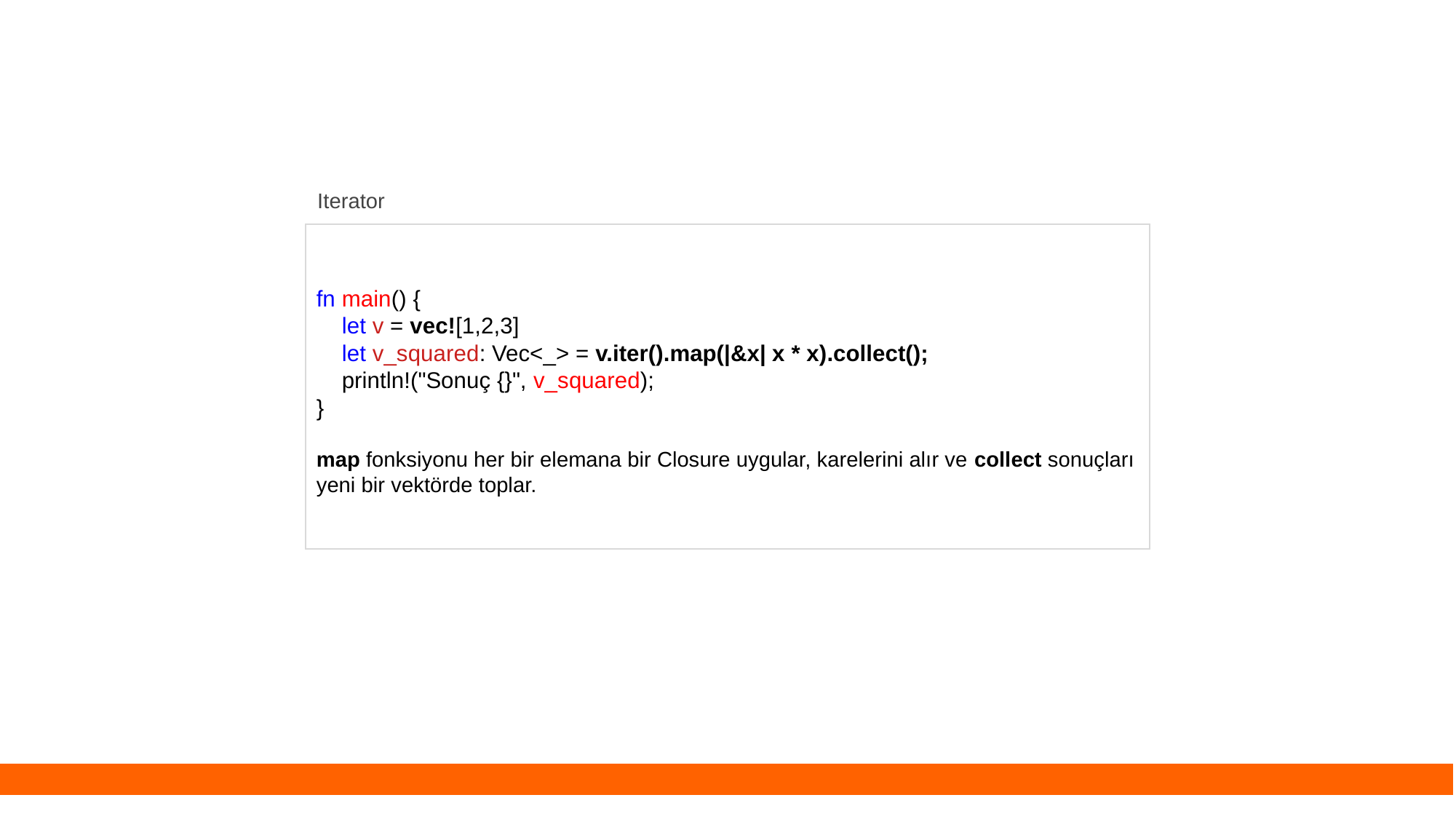

Iterator

fn main() {
    let v = vec![1,2,3]
    let v_squared: Vec<_> = v.iter().map(|&x| x * x).collect();
    println!("Sonuç {}", v_squared);
}

map fonksiyonu her bir elemana bir Closure uygular, karelerini alır ve collect sonuçları yeni bir vektörde toplar.